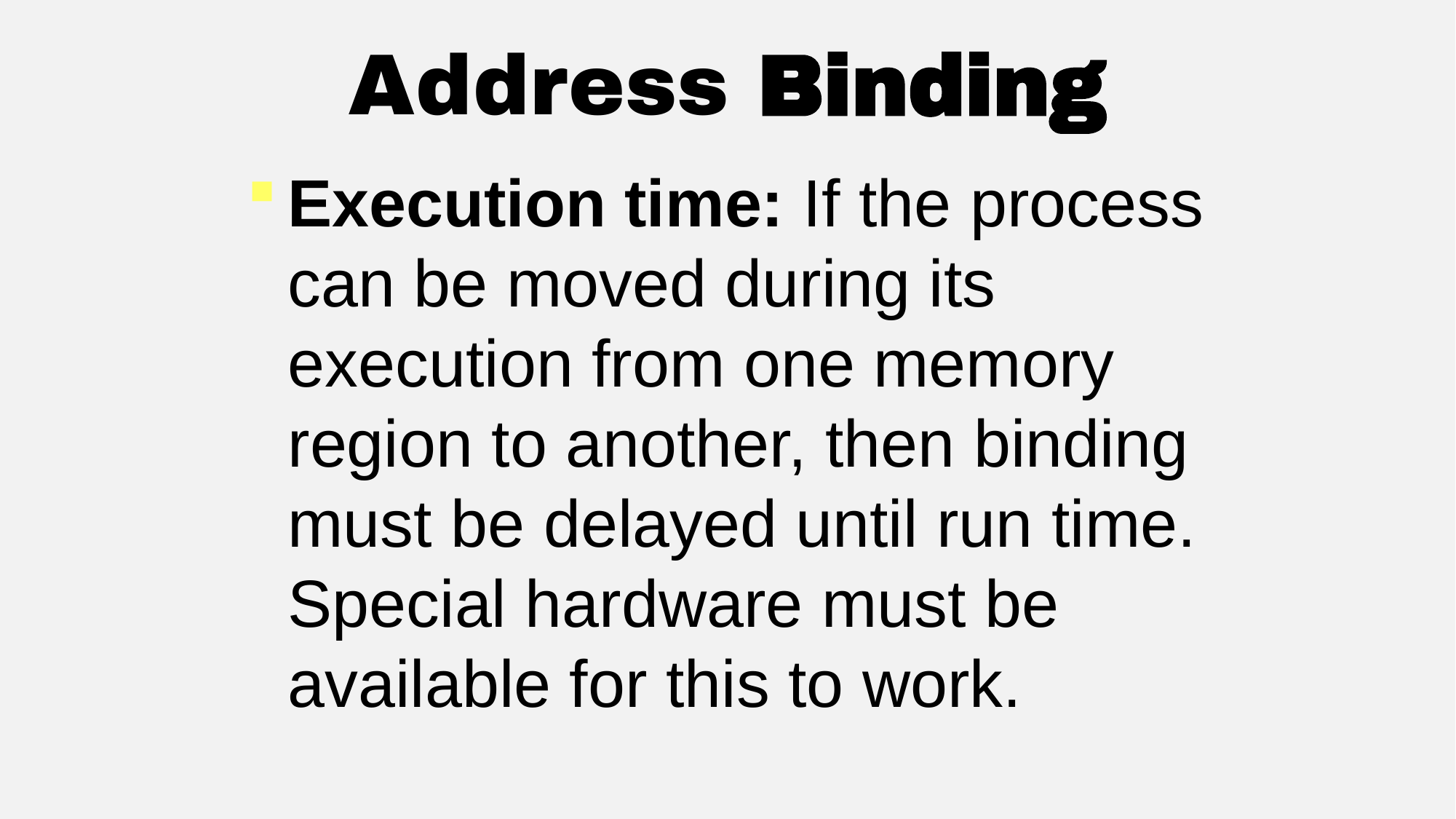

Address Binding
Execution time: If the process can be moved during its execution from one memory region to another, then binding must be delayed until run time. Special hardware must be available for this to work.